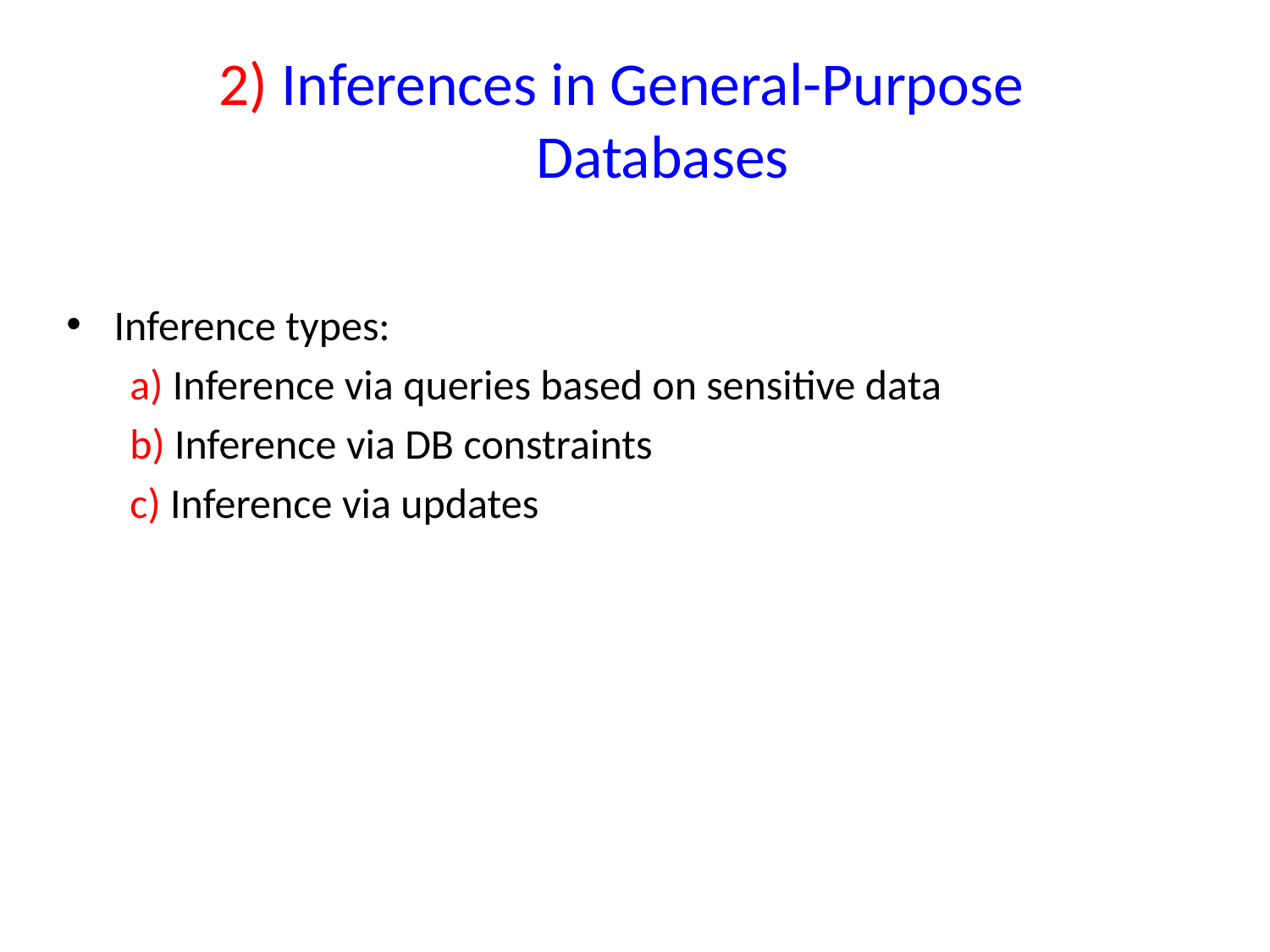

# 2) Inferences in General-Purpose Databases
Inference types:
a) Inference via queries based on sensitive data
b) Inference via DB constraints
c) Inference via updates